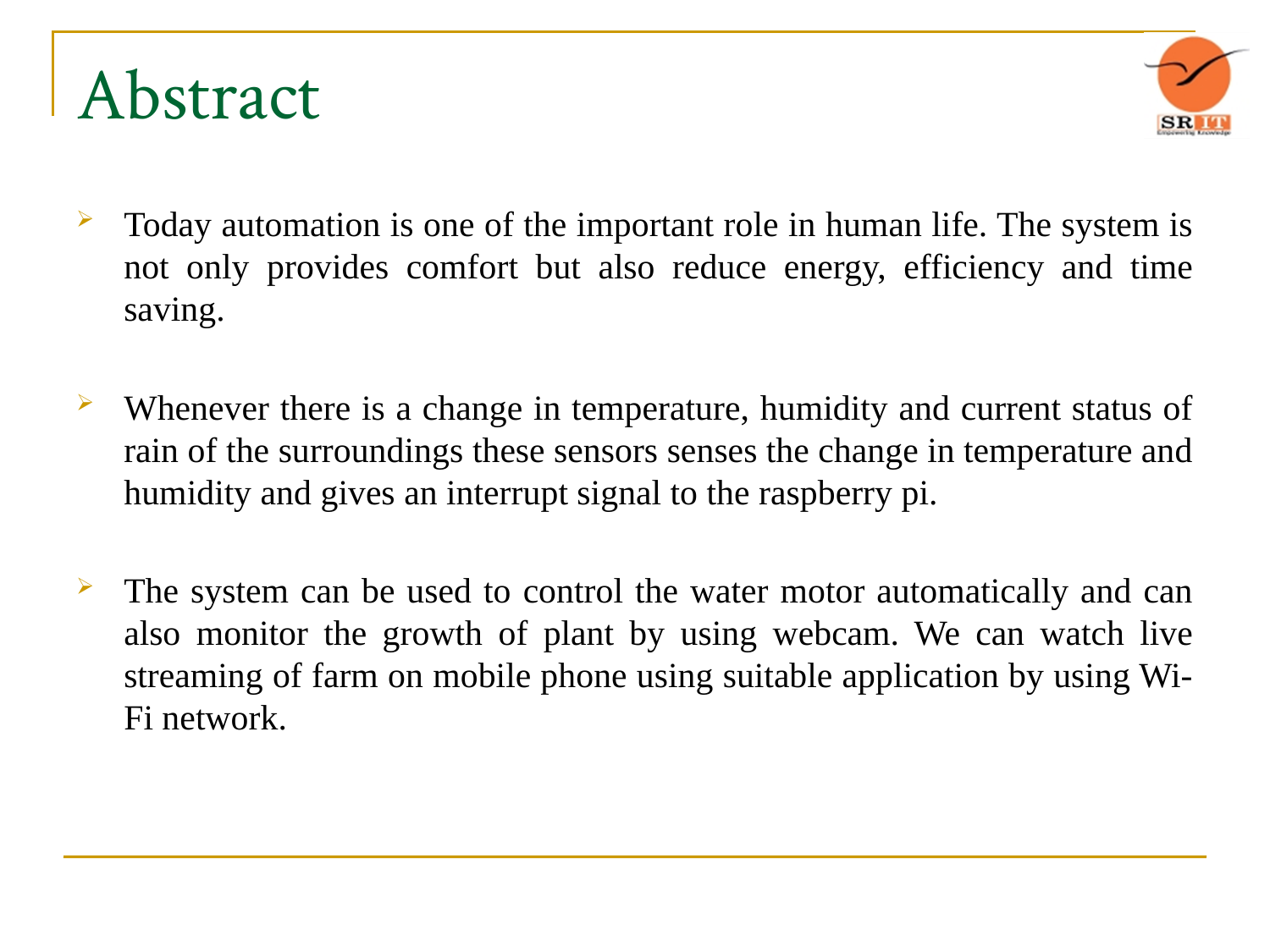

# Abstract

Today automation is one of the important role in human life. The system is not only provides comfort but also reduce energy, efficiency and time saving.

Whenever there is a change in temperature, humidity and current status of rain of the surroundings these sensors senses the change in temperature and humidity and gives an interrupt signal to the raspberry pi.

The system can be used to control the water motor automatically and can also monitor the growth of plant by using webcam. We can watch live streaming of farm on mobile phone using suitable application by using Wi-Fi network.